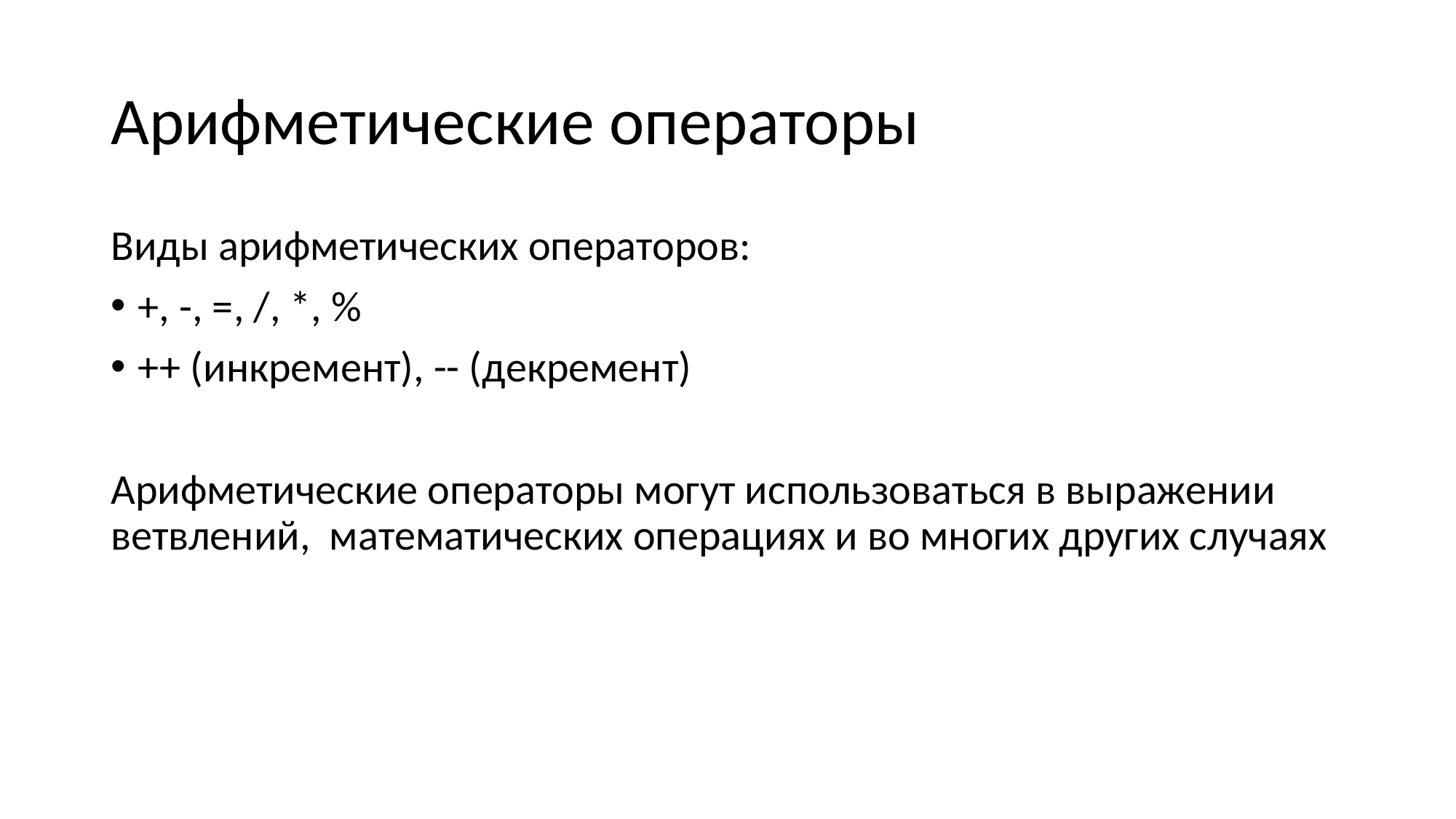

# Арифметические операторы
Виды арифметических операторов:
+, -, =, /, *, %
++ (инкремент), -- (декремент)

Арифметические операторы могут использоваться в выражении ветвлений,  математических операциях и во многих других случаях